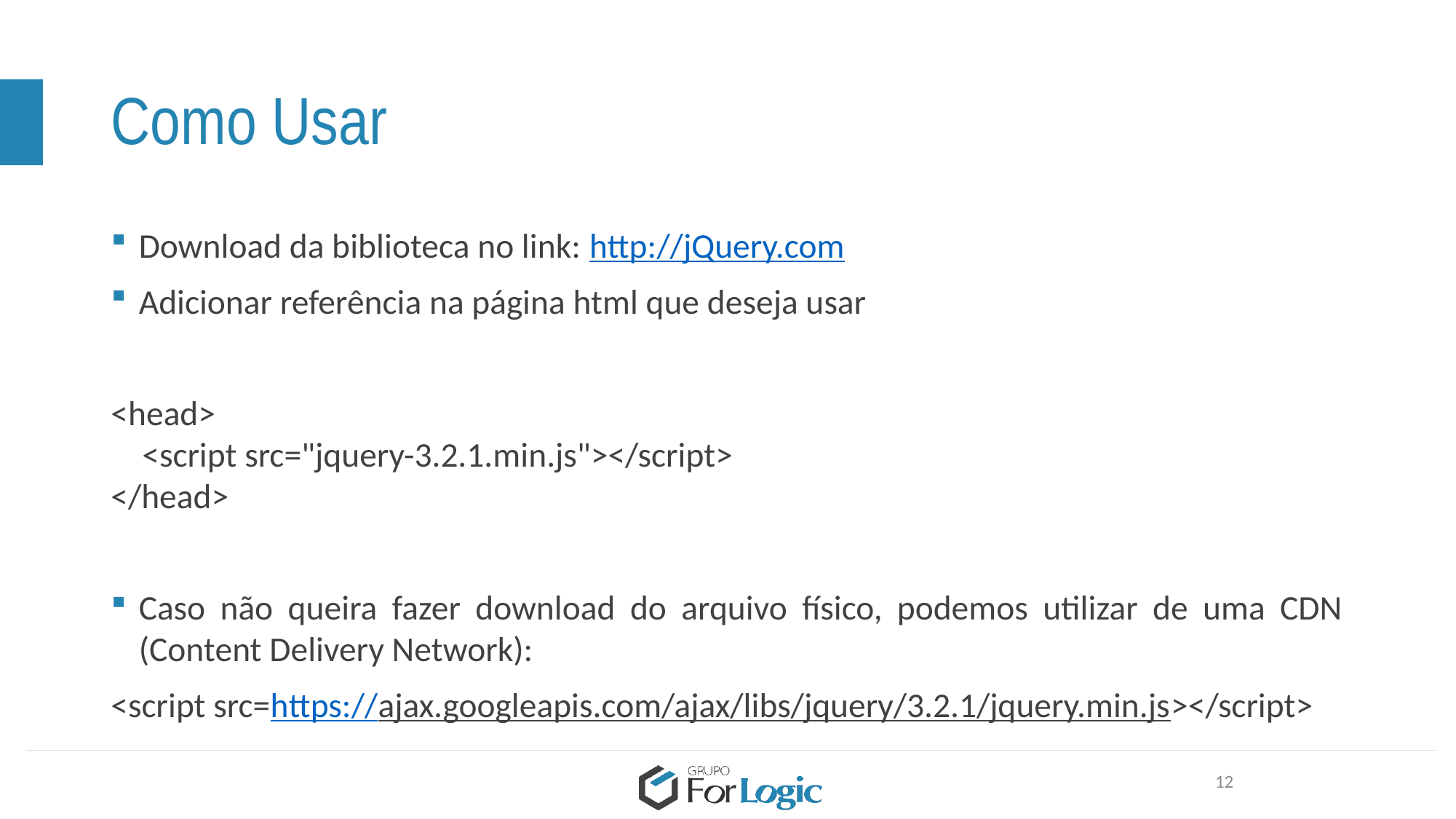

# Como Usar
Download da biblioteca no link: http://jQuery.com
Adicionar referência na página html que deseja usar

<head>
    <script src="jquery-3.2.1.min.js"></script>
</head>

Caso não queira fazer download do arquivo físico, podemos utilizar de uma CDN (Content Delivery Network):
<script src=https://ajax.googleapis.com/ajax/libs/jquery/3.2.1/jquery.min.js></script>

12